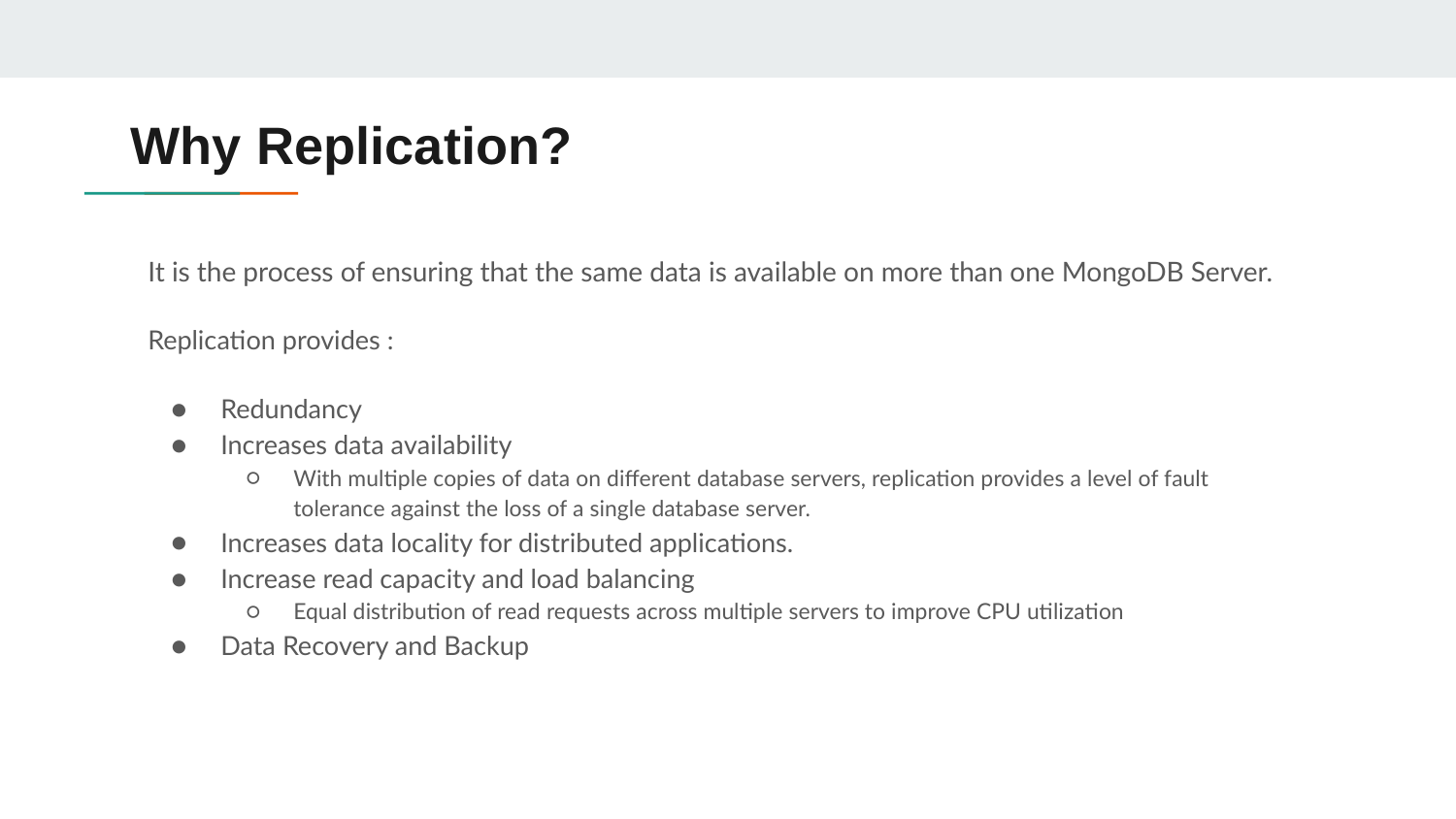

# Why Replication?
It is the process of ensuring that the same data is available on more than one MongoDB Server.
Replication provides :
Redundancy
Increases data availability
With multiple copies of data on different database servers, replication provides a level of fault tolerance against the loss of a single database server.
Increases data locality for distributed applications.
Increase read capacity and load balancing
Equal distribution of read requests across multiple servers to improve CPU utilization
Data Recovery and Backup